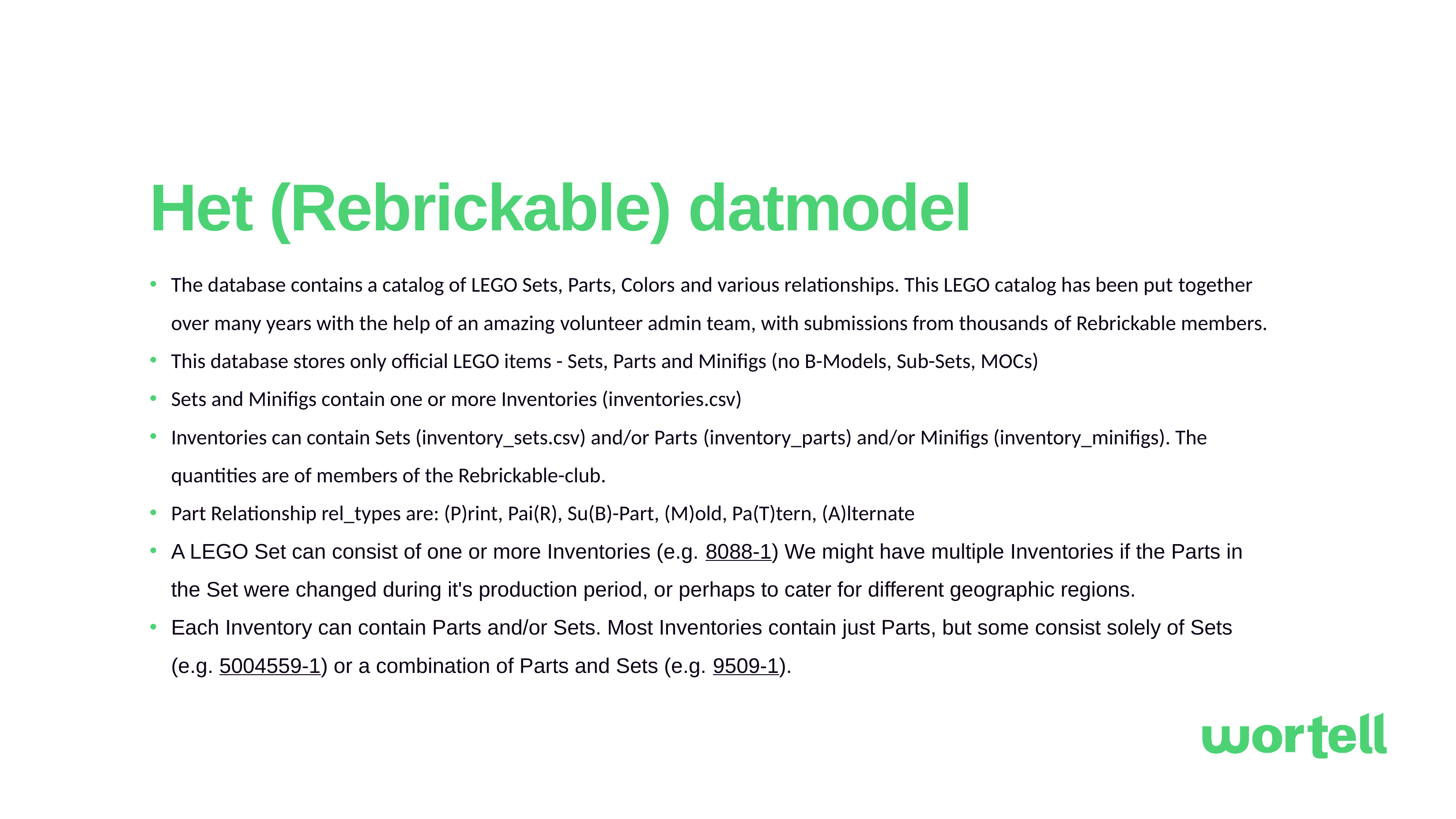

# Het (Rebrickable) datmodel
The database contains a catalog of LEGO Sets, Parts, Colors and various relationships. This LEGO catalog has been put together over many years with the help of an amazing volunteer admin team, with submissions from thousands of Rebrickable members.
This database stores only official LEGO items - Sets, Parts and Minifigs (no B-Models, Sub-Sets, MOCs)
Sets and Minifigs contain one or more Inventories (inventories.csv)
Inventories can contain Sets (inventory_sets.csv) and/or Parts (inventory_parts) and/or Minifigs (inventory_minifigs). The quantities are of members of the Rebrickable-club.
Part Relationship rel_types are: (P)rint, Pai(R), Su(B)-Part, (M)old, Pa(T)tern, (A)lternate
A LEGO Set can consist of one or more Inventories (e.g. 8088-1) We might have multiple Inventories if the Parts in the Set were changed during it's production period, or perhaps to cater for different geographic regions.
Each Inventory can contain Parts and/or Sets. Most Inventories contain just Parts, but some consist solely of Sets (e.g. 5004559-1) or a combination of Parts and Sets (e.g. 9509-1).